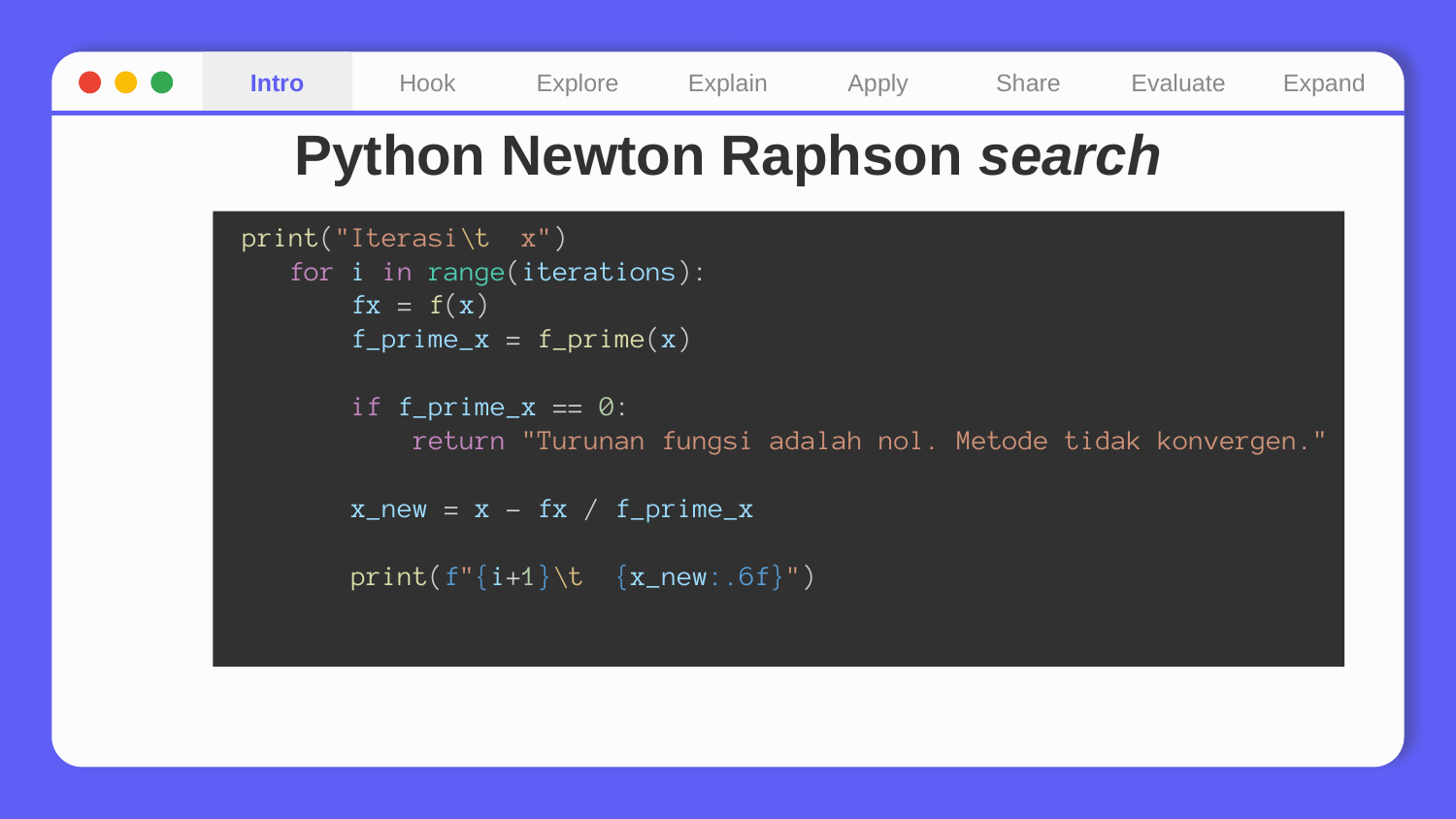

Intro
Hook
Explore
Explain
Apply
Share
Evaluate
Expand

# Python Newton Raphson search
 print("Iterasi\t  x")
    for i in range(iterations):
        fx = f(x)
        f_prime_x = f_prime(x)

        if f_prime_x == 0:
            return "Turunan fungsi adalah nol. Metode tidak konvergen."

        x_new = x - fx / f_prime_x

        print(f"{i+1}\t  {x_new:.6f}")